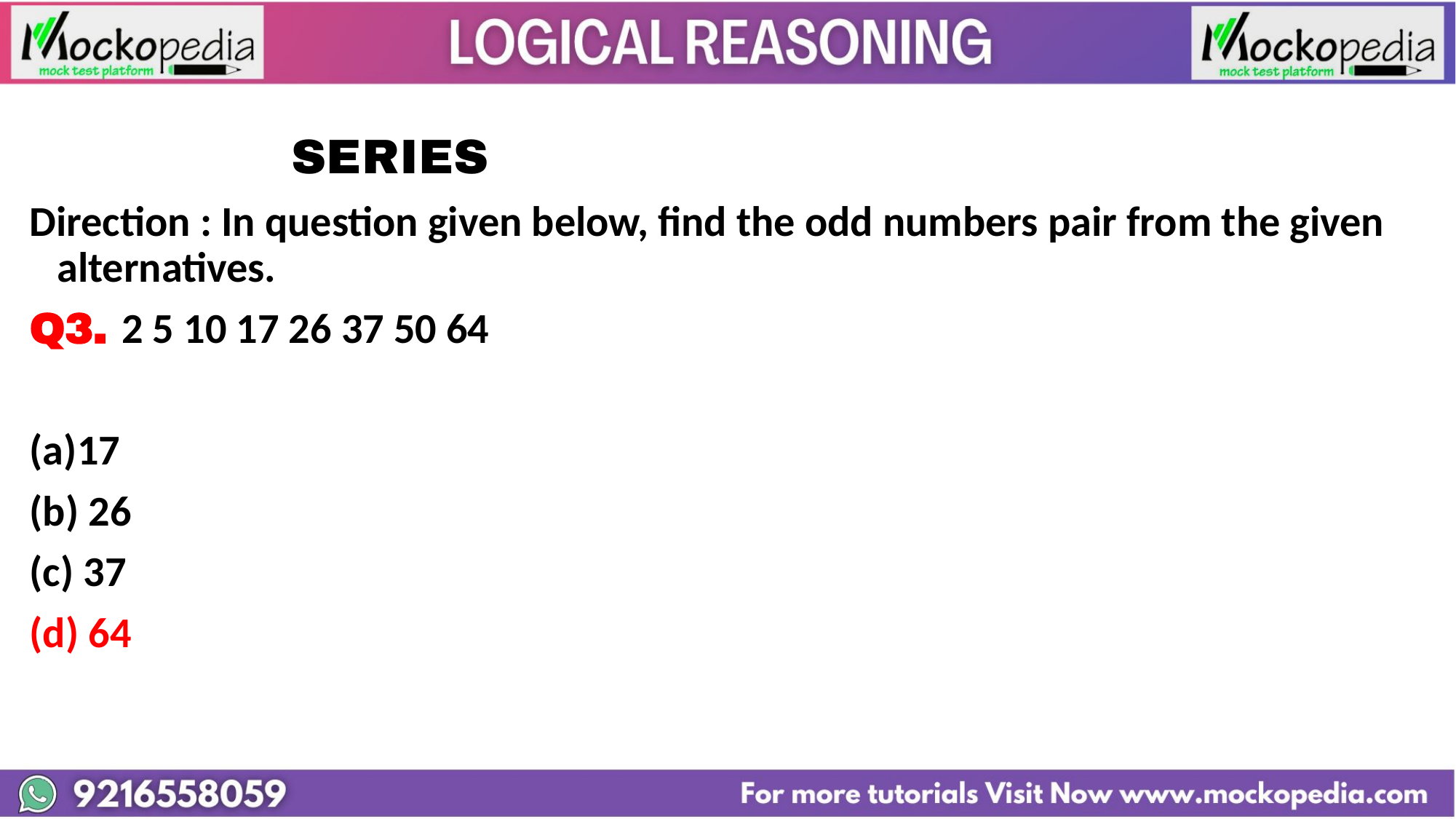

#
			 SERIES
Direction : In question given below, find the odd numbers pair from the given alternatives.
Q3. 2 5 10 17 26 37 50 64

17
(b) 26
(c) 37
(d) 64